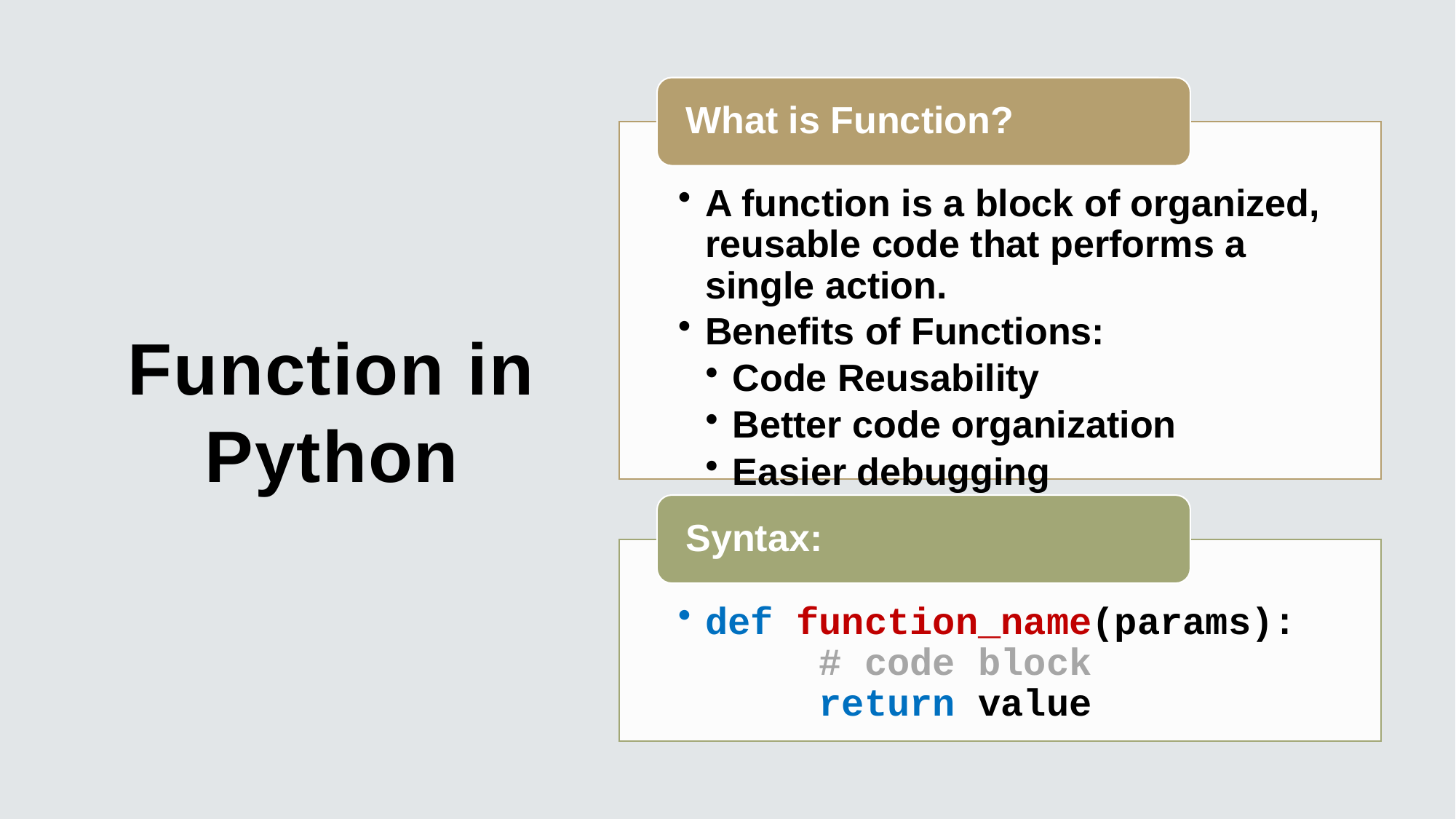

A function is a block of organized, reusable code that performs a single action.
Benefits of Functions:
Code Reusability
Better code organization
Easier debugging
What is Function?
def function_name(params):
     # code block
     return value
Syntax:
# Function in Python